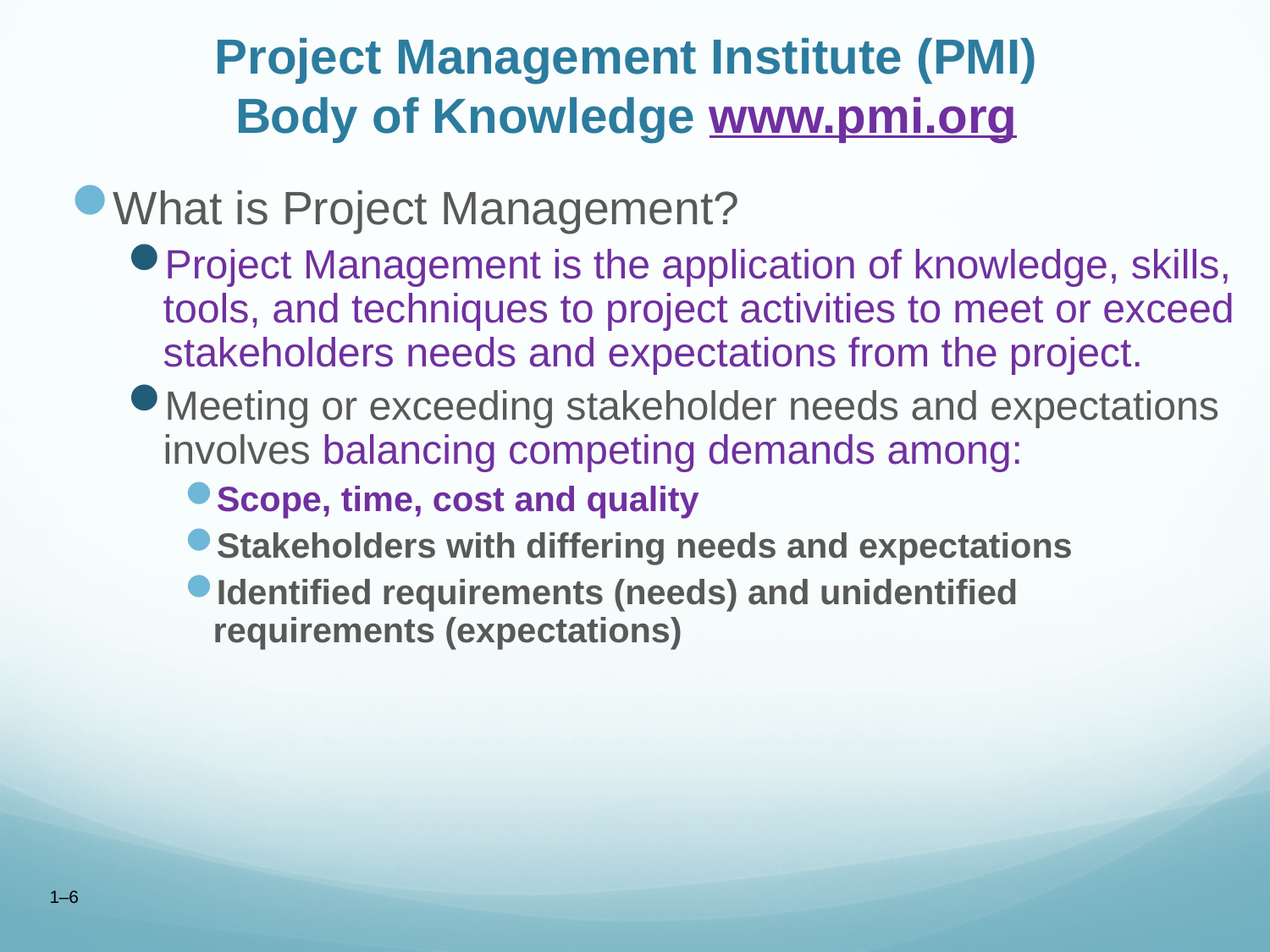

# Project Management Institute (PMI) Body of Knowledge www.pmi.org
What is Project Management?
Project Management is the application of knowledge, skills, tools, and techniques to project activities to meet or exceed stakeholders needs and expectations from the project.
Meeting or exceeding stakeholder needs and expectations involves balancing competing demands among:
Scope, time, cost and quality
Stakeholders with differing needs and expectations
Identified requirements (needs) and unidentified requirements (expectations)

1–6